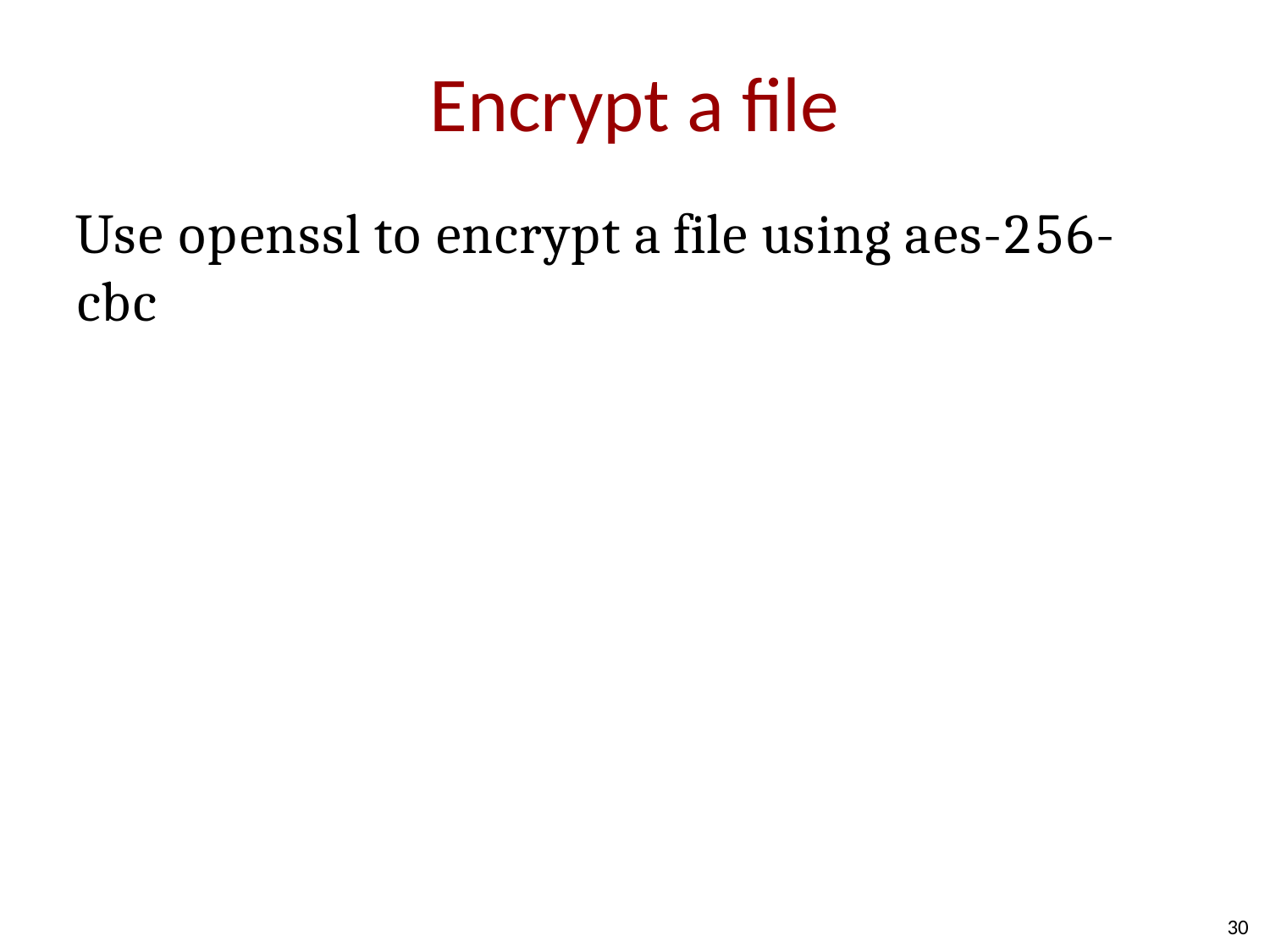

# Encrypt a file
Use openssl to encrypt a file using aes-256-cbc
30